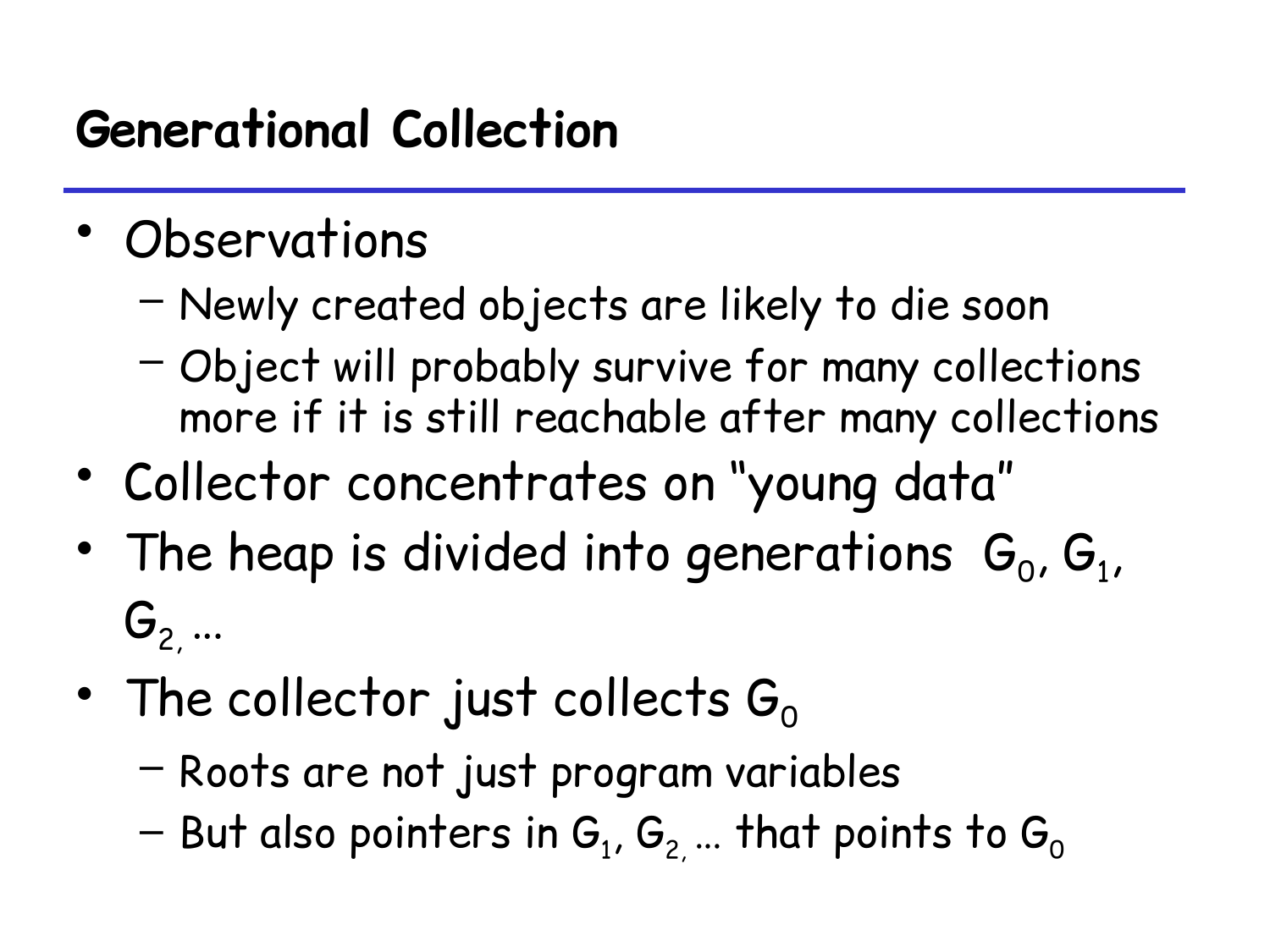

# Generational Collection
Observations
Newly created objects are likely to die soon
Object will probably survive for many collections more if it is still reachable after many collections
Collector concentrates on “young data”
The heap is divided into generations  G0, G1, G2, …
The collector just collects G0
Roots are not just program variables
But also pointers in G1, G2, … that points to G0

41